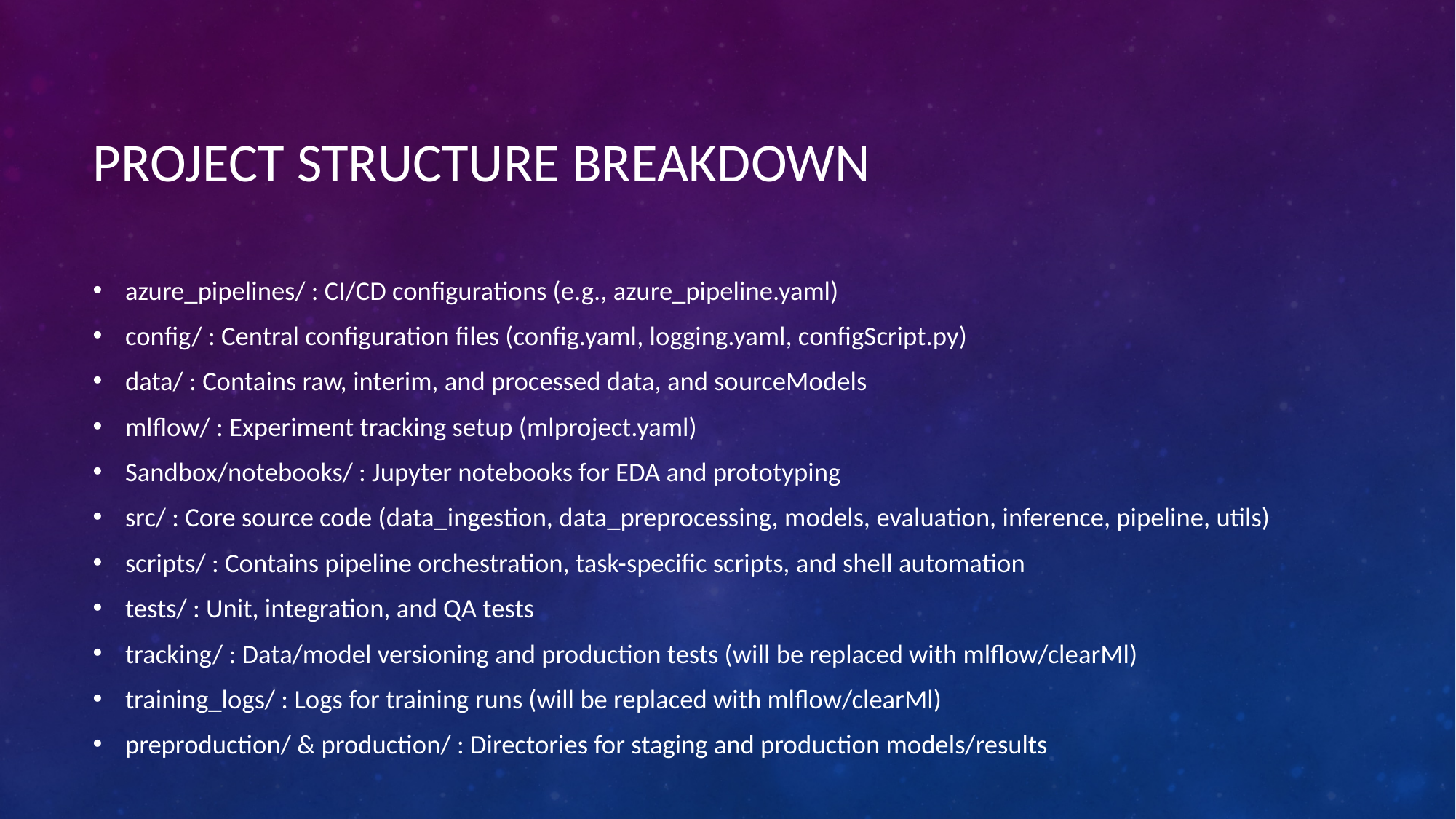

# Project Structure Breakdown
azure_pipelines/ : CI/CD configurations (e.g., azure_pipeline.yaml)
config/ : Central configuration files (config.yaml, logging.yaml, configScript.py)
data/ : Contains raw, interim, and processed data, and sourceModels
mlflow/ : Experiment tracking setup (mlproject.yaml)
Sandbox/notebooks/ : Jupyter notebooks for EDA and prototyping
src/ : Core source code (data_ingestion, data_preprocessing, models, evaluation, inference, pipeline, utils)
scripts/ : Contains pipeline orchestration, task-specific scripts, and shell automation
tests/ : Unit, integration, and QA tests
tracking/ : Data/model versioning and production tests (will be replaced with mlflow/clearMl)
training_logs/ : Logs for training runs (will be replaced with mlflow/clearMl)
preproduction/ & production/ : Directories for staging and production models/results